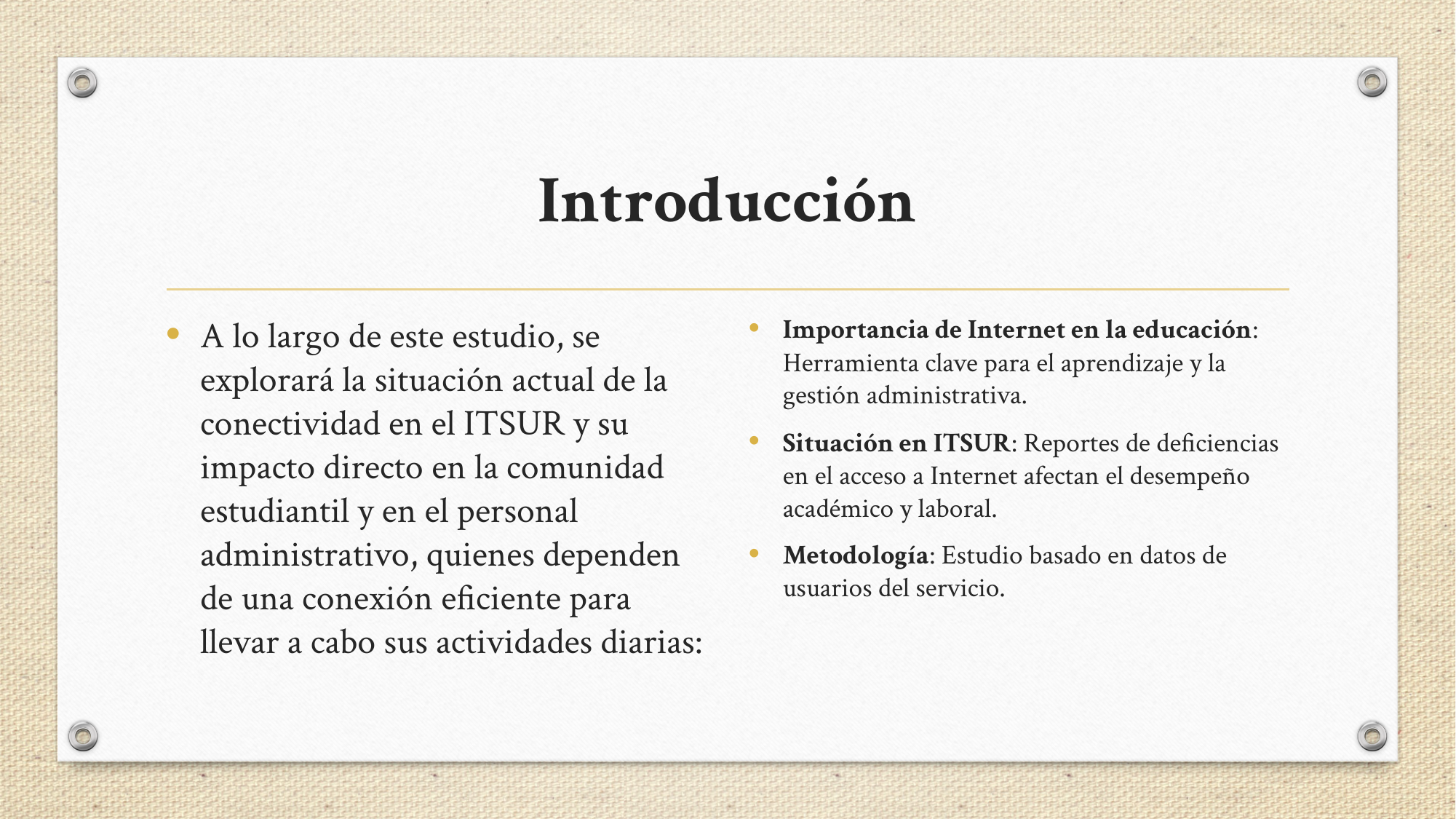

# Introducción
A lo largo de este estudio, se explorará la situación actual de la conectividad en el ITSUR y su impacto directo en la comunidad estudiantil y en el personal administrativo, quienes dependen de una conexión eficiente para llevar a cabo sus actividades diarias:
Importancia de Internet en la educación: Herramienta clave para el aprendizaje y la gestión administrativa.
Situación en ITSUR: Reportes de deficiencias en el acceso a Internet afectan el desempeño académico y laboral.
Metodología: Estudio basado en datos de usuarios del servicio.